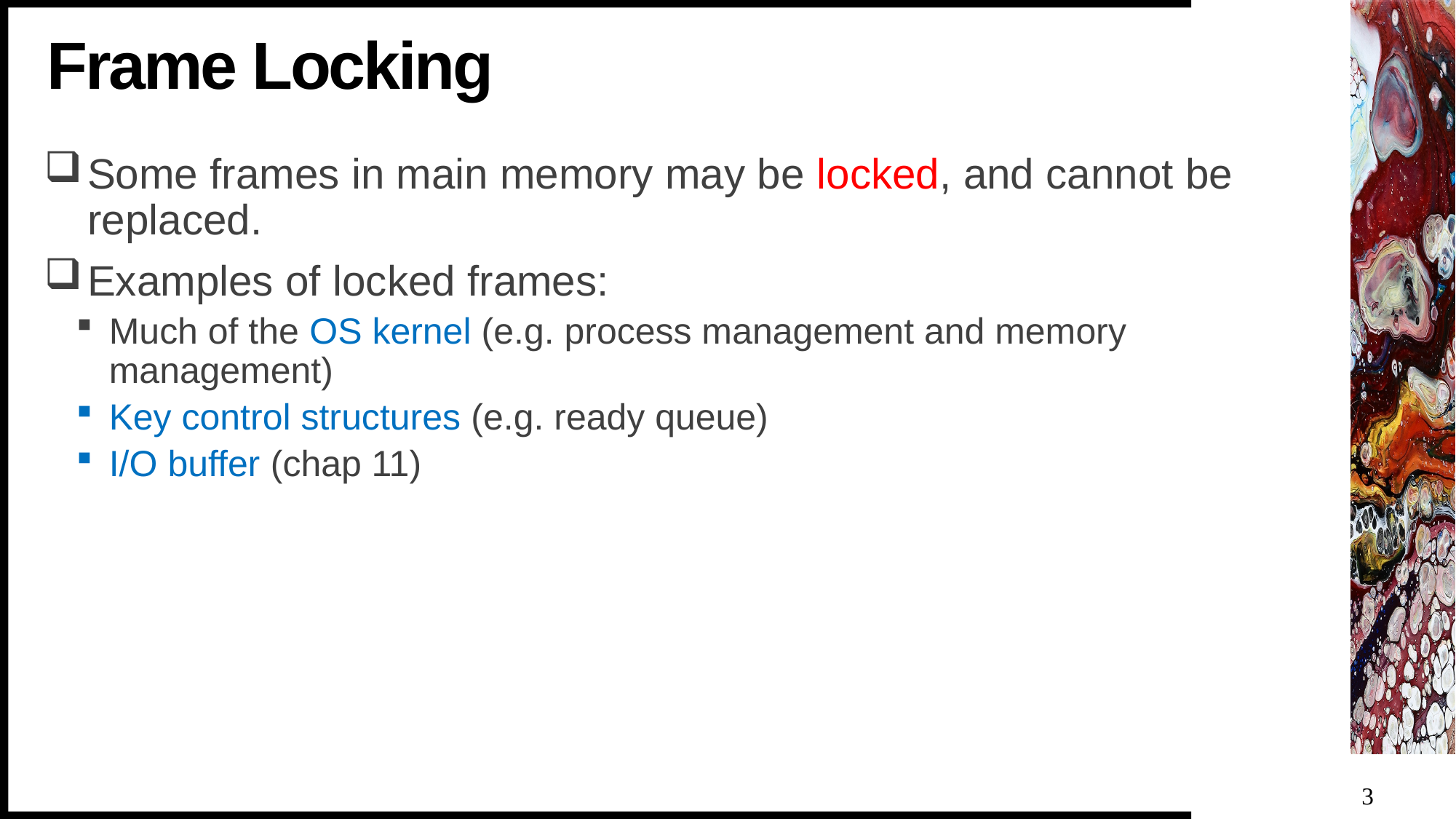

# Frame Locking
Some frames in main memory may be locked, and cannot be replaced.
Examples of locked frames:
Much of the OS kernel (e.g. process management and memory management)
Key control structures (e.g. ready queue)
I/O buffer (chap 11)

3